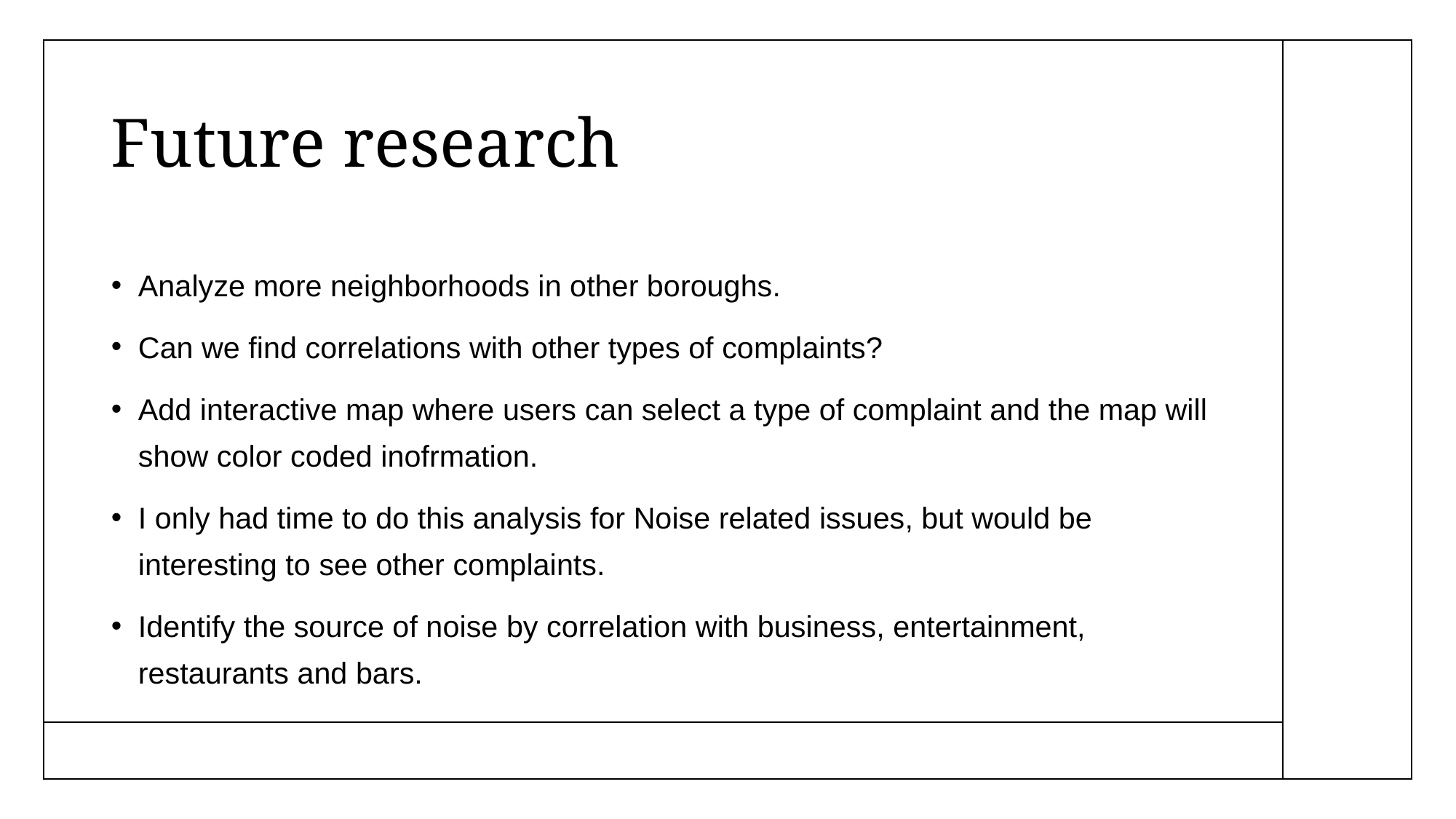

# Future research
Analyze more neighborhoods in other boroughs.
Can we find correlations with other types of complaints?
Add interactive map where users can select a type of complaint and the map will show color coded inofrmation.
I only had time to do this analysis for Noise related issues, but would be interesting to see other complaints.
Identify the source of noise by correlation with business, entertainment, restaurants and bars.